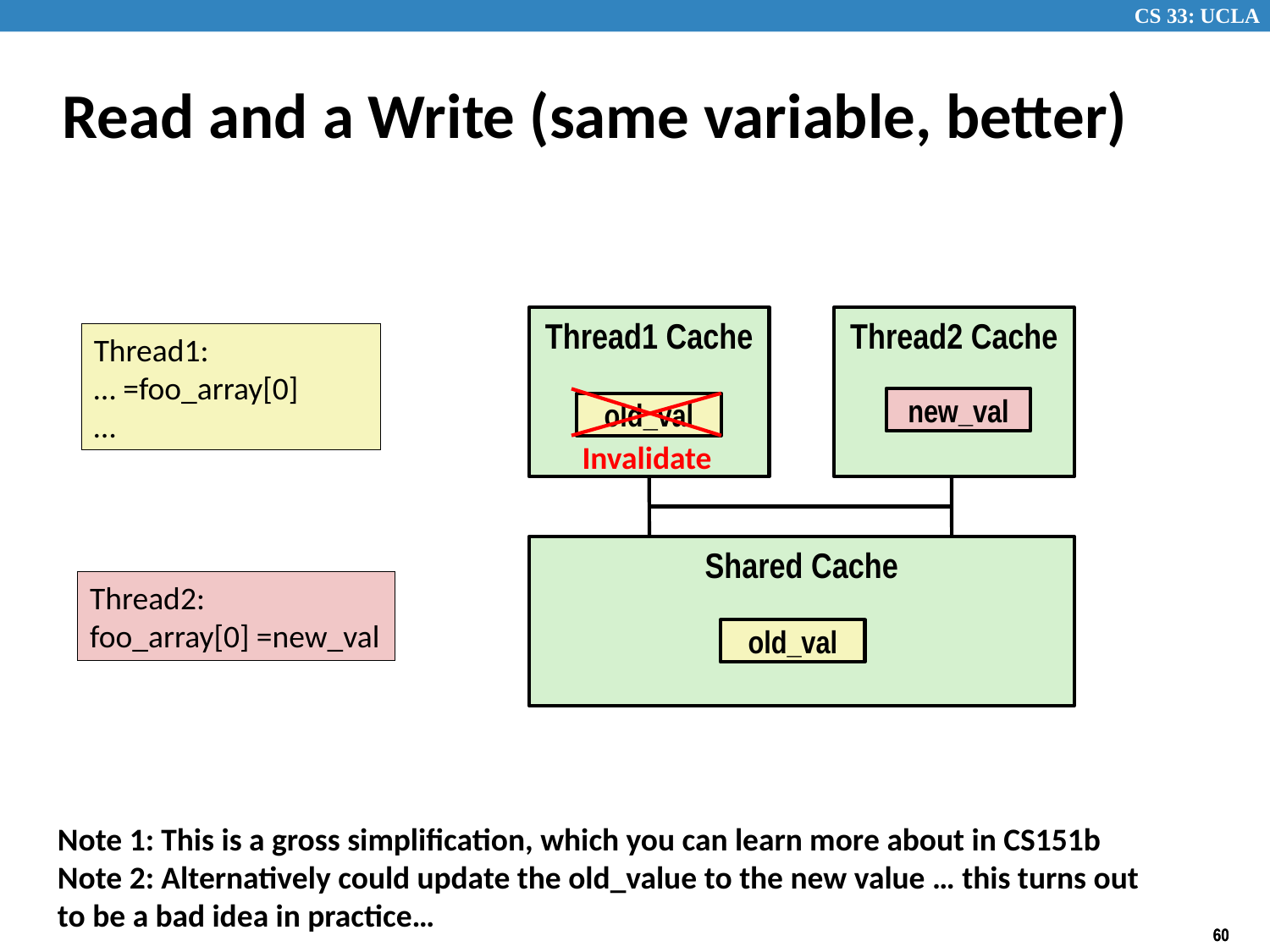

# Read and a Write (same variable, better)
Thread1 Cache
Thread2 Cache
Thread1:
… =foo_array[0]
…
new_val
old_val
Invalidate
Shared Cache
Thread2:
foo_array[0] =new_val
old_val
Note 1: This is a gross simplification, which you can learn more about in CS151b
Note 2: Alternatively could update the old_value to the new value … this turns out to be a bad idea in practice…